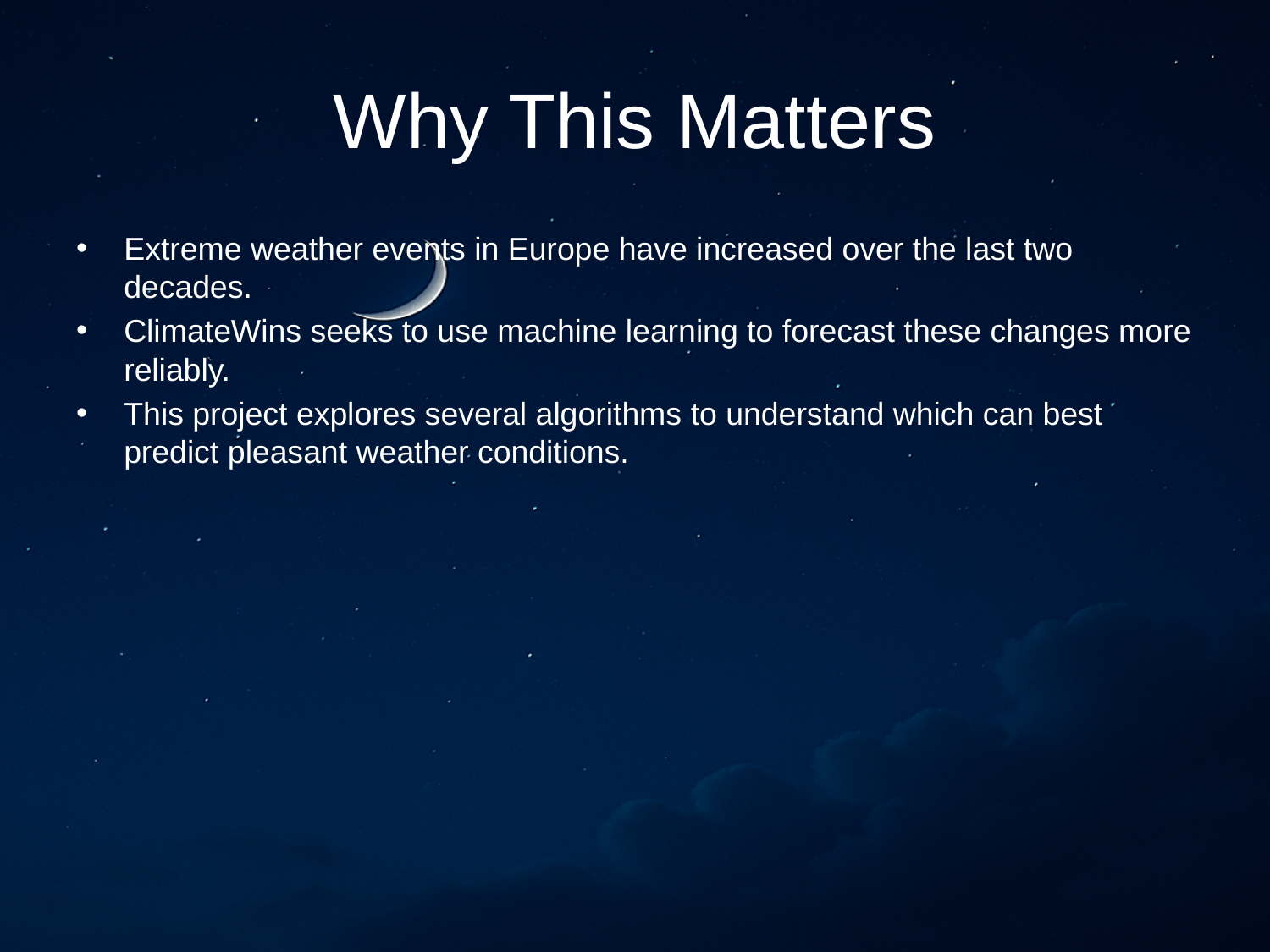

# Why This Matters
Extreme weather events in Europe have increased over the last two decades.
ClimateWins seeks to use machine learning to forecast these changes more reliably.
This project explores several algorithms to understand which can best predict pleasant weather conditions.